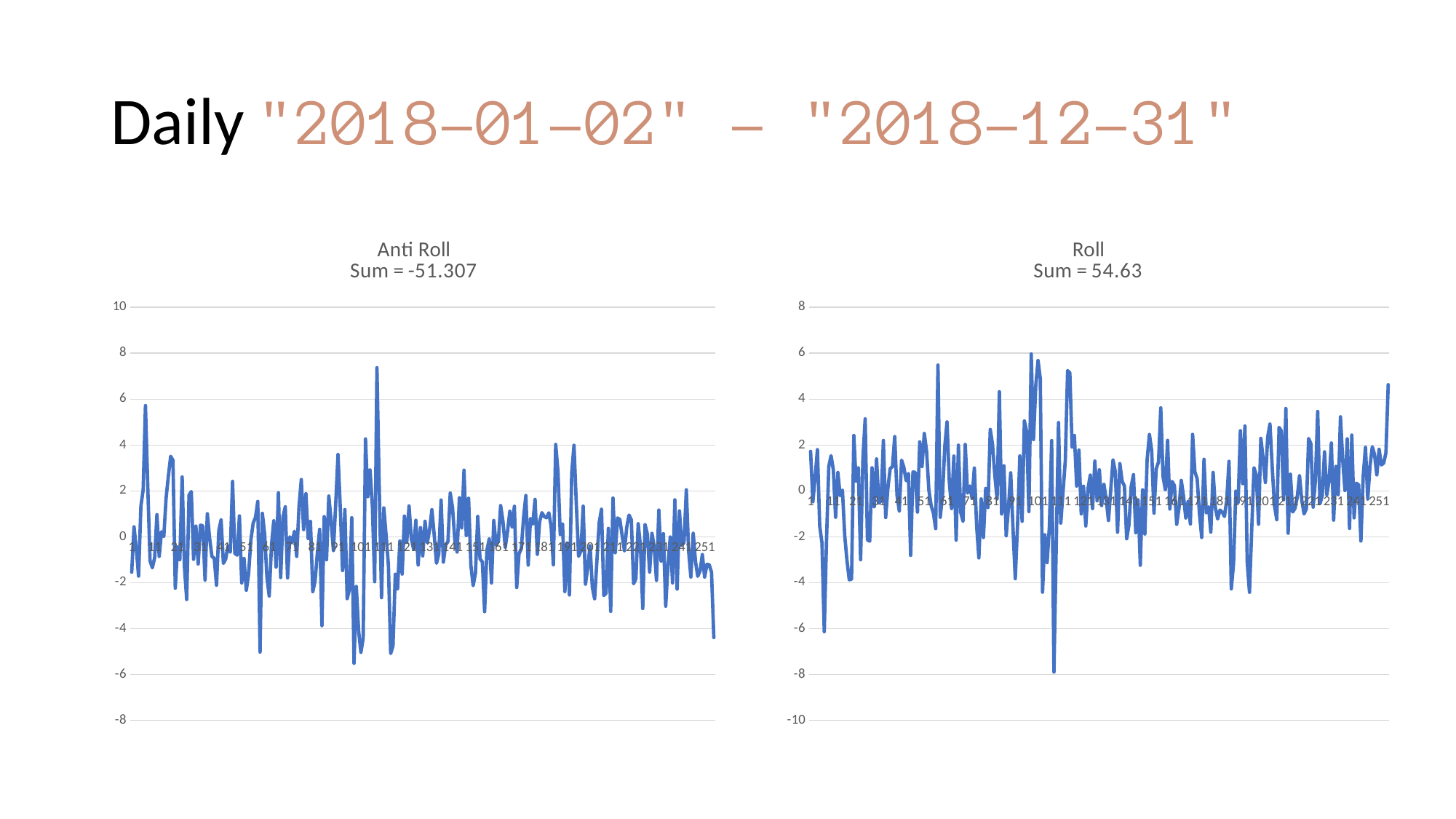

# Daily "2018-01-02" - "2018-12-31"

### Chart: Anti Roll
Sum = -51.307

| Category | Running |
|---|---|

### Chart: Roll
Sum = 54.63

| Category | Running |
|---|---|